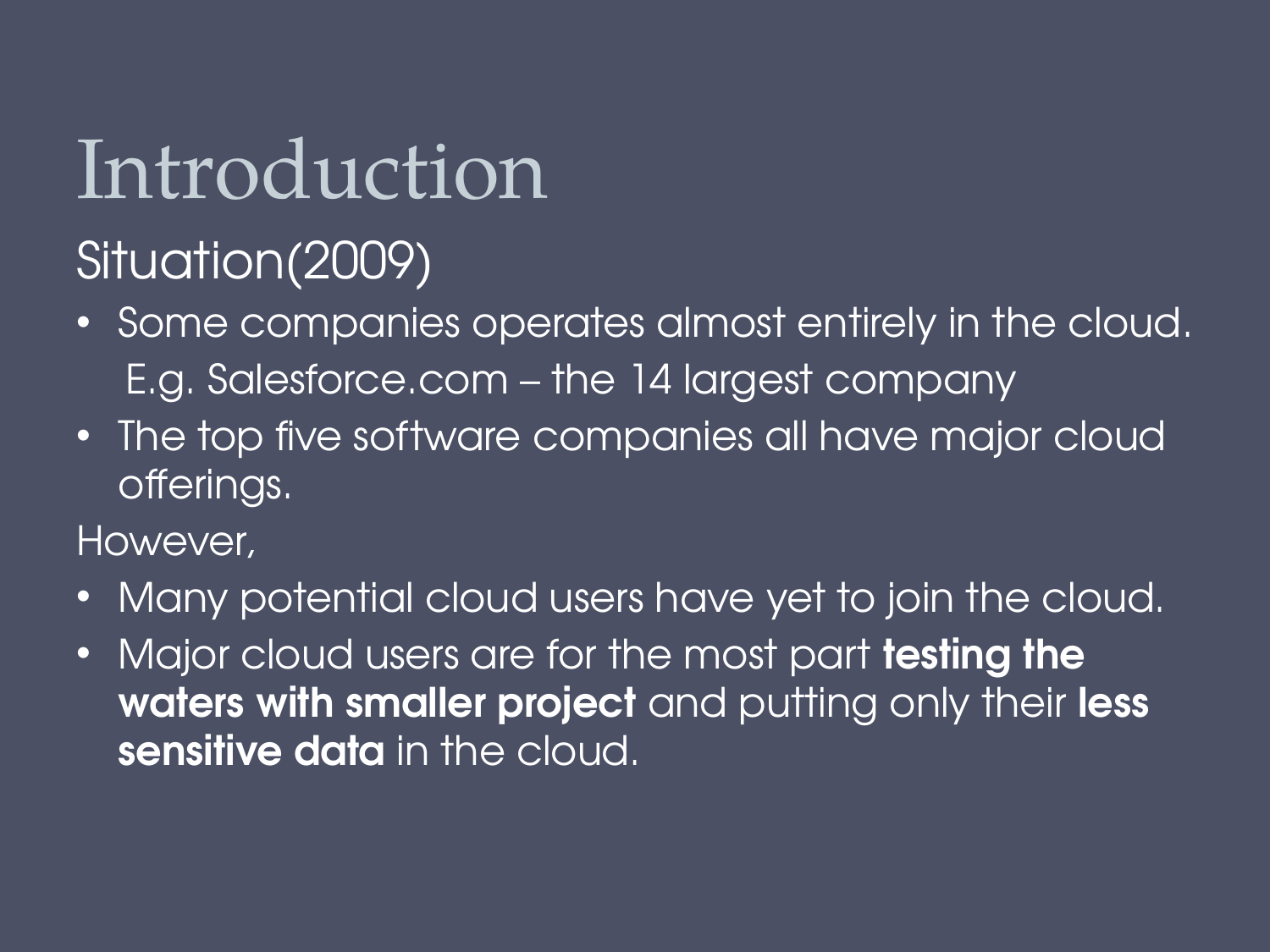

# Introduction
Situation(2009)
Some companies operates almost entirely in the cloud.
E.g. Salesforce.com – the 14 largest company
The top five software companies all have major cloud offerings.
However,
Many potential cloud users have yet to join the cloud.
Major cloud users are for the most part testing the waters with smaller project and putting only their less sensitive data in the cloud.